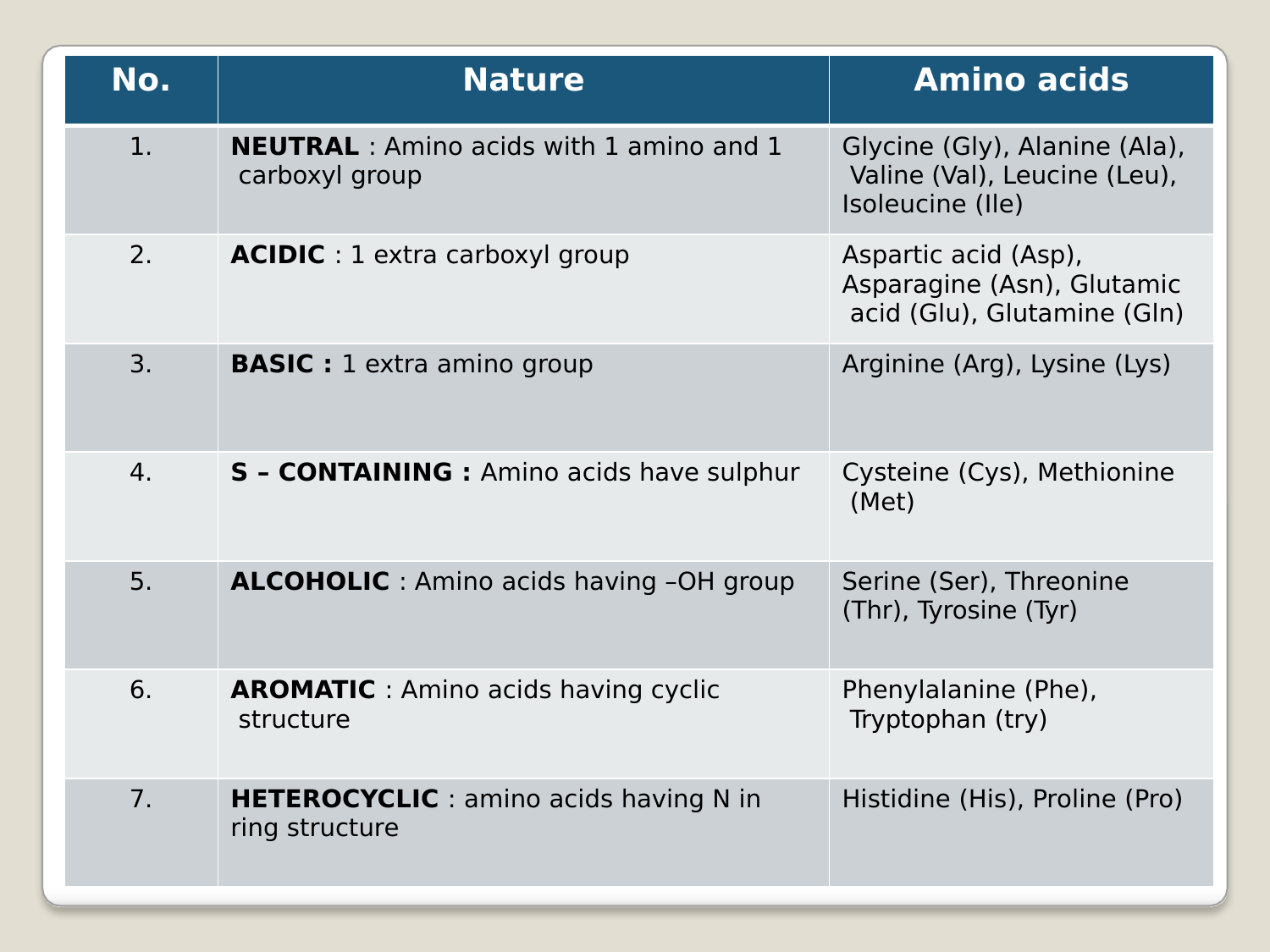

| No. | Nature | Amino acids |
| --- | --- | --- |
| 1. | NEUTRAL : Amino acids with 1 amino and 1 carboxyl group | Glycine (Gly), Alanine (Ala), Valine (Val), Leucine (Leu), Isoleucine (Ile) |
| 2. | ACIDIC : 1 extra carboxyl group | Aspartic acid (Asp), Asparagine (Asn), Glutamic acid (Glu), Glutamine (Gln) |
| 3. | BASIC : 1 extra amino group | Arginine (Arg), Lysine (Lys) |
| 4. | S – CONTAINING : Amino acids have sulphur | Cysteine (Cys), Methionine (Met) |
| 5. | ALCOHOLIC : Amino acids having –OH group | Serine (Ser), Threonine (Thr), Tyrosine (Tyr) |
| 6. | AROMATIC : Amino acids having cyclic structure | Phenylalanine (Phe), Tryptophan (try) |
| 7. | HETEROCYCLIC : amino acids having N in ring structure | Histidine (His), Proline (Pro) |